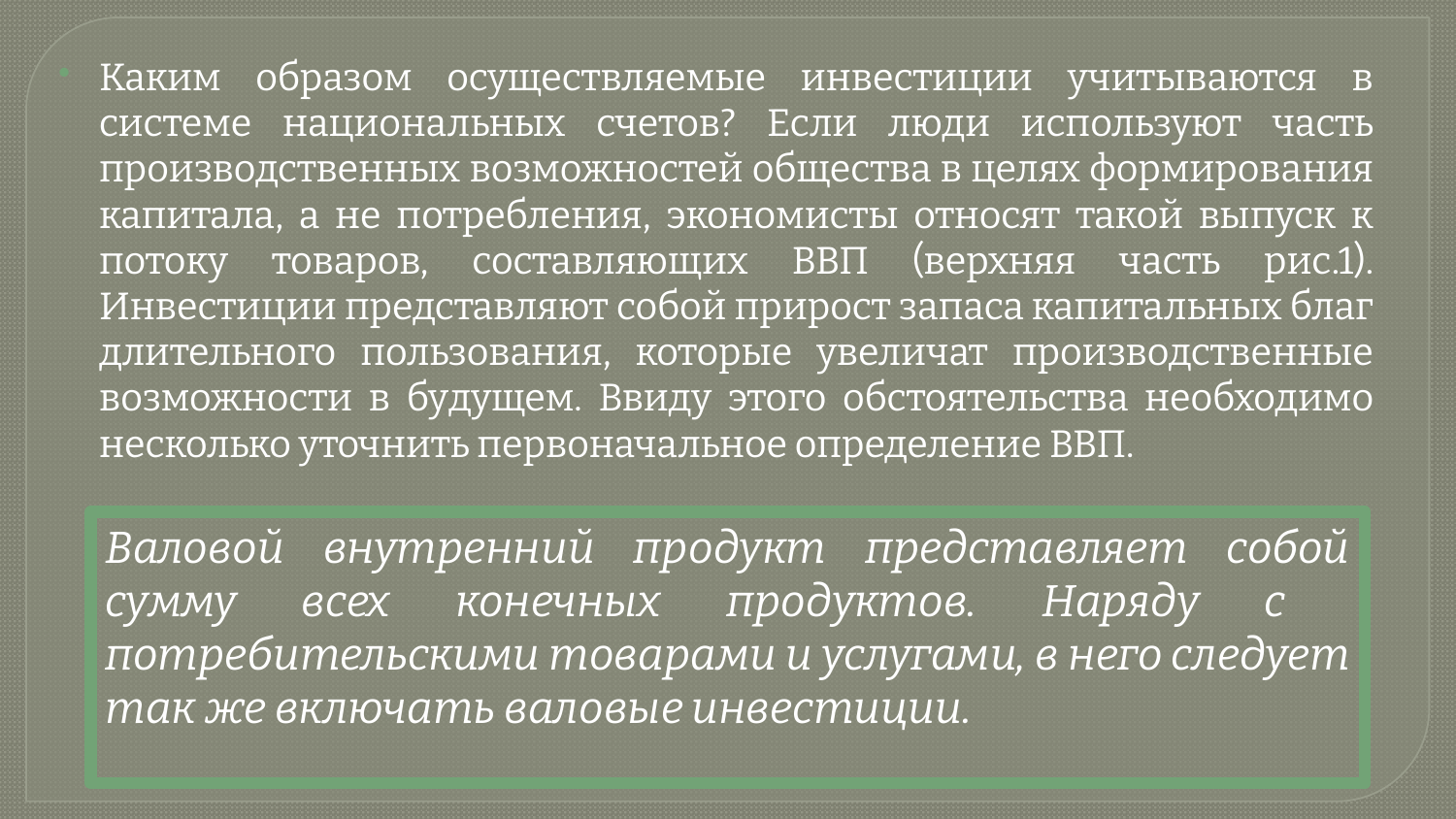

Каким образом осуществляемые инвестиции учитываются в системе национальных счетов? Если люди используют часть производственных возможностей общества в целях формирования капитала, а не потребления, экономисты относят такой выпуск к потоку товаров, составляющих ВВП (верхняя часть рис.1). Инвестиции представляют собой прирост запаса капитальных благ длительного пользования, которые увеличат производственные возможности в будущем. Ввиду этого обстоятельства необходимо несколько уточнить первоначальное определение ВВП.

Валовой внутренний продукт представляет собой сумму всех конечных продуктов. Наряду с  потребительскими товарами и услугами, в него следует так же включать валовые инвестиции.